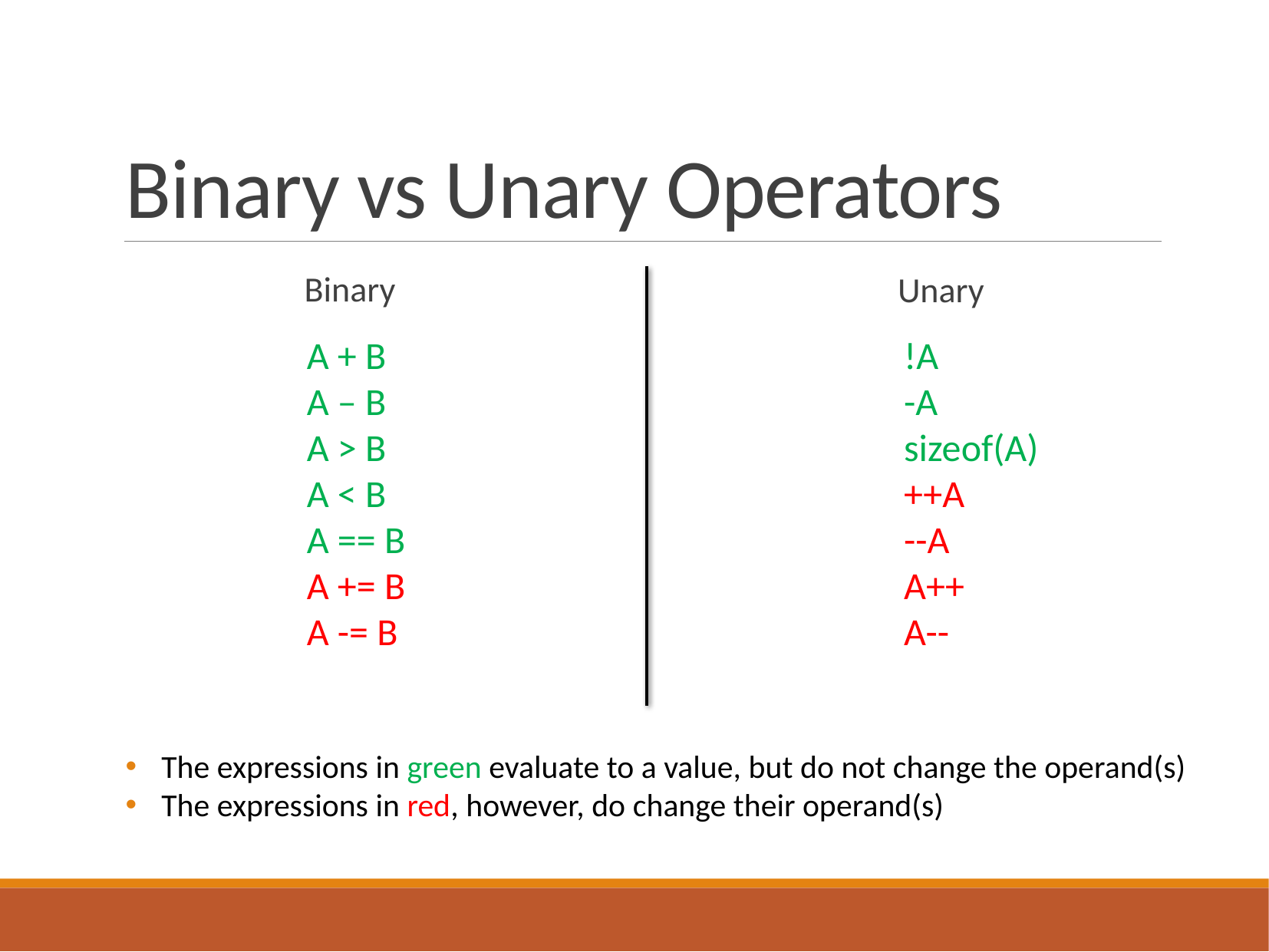

# Binary vs Unary Operators
Binary
Unary
A + B
A – B
A > B
A < B
A == B
A += B
A -= B

!A
-A
sizeof(A)
++A
--A
A++
A--
The expressions in green evaluate to a value, but do not change the operand(s)
The expressions in red, however, do change their operand(s)